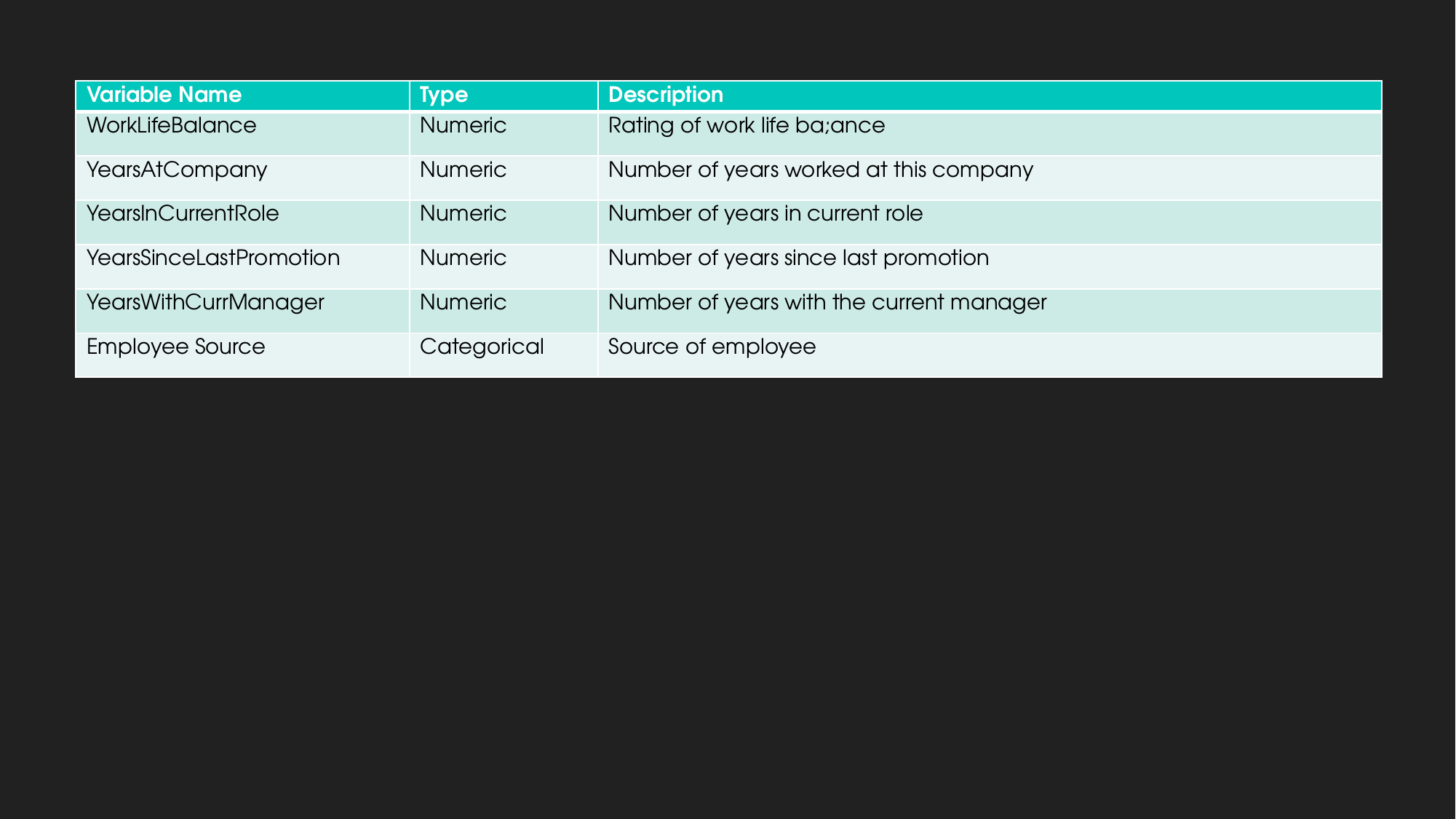

| Variable Name | Type | Description |
| --- | --- | --- |
| WorkLifeBalance | Numeric | Rating of work life ba;ance |
| YearsAtCompany | Numeric | Number of years worked at this company |
| YearsInCurrentRole | Numeric | Number of years in current role |
| YearsSinceLastPromotion | Numeric | Number of years since last promotion |
| YearsWithCurrManager | Numeric | Number of years with the current manager |
| Employee Source | Categorical | Source of employee |